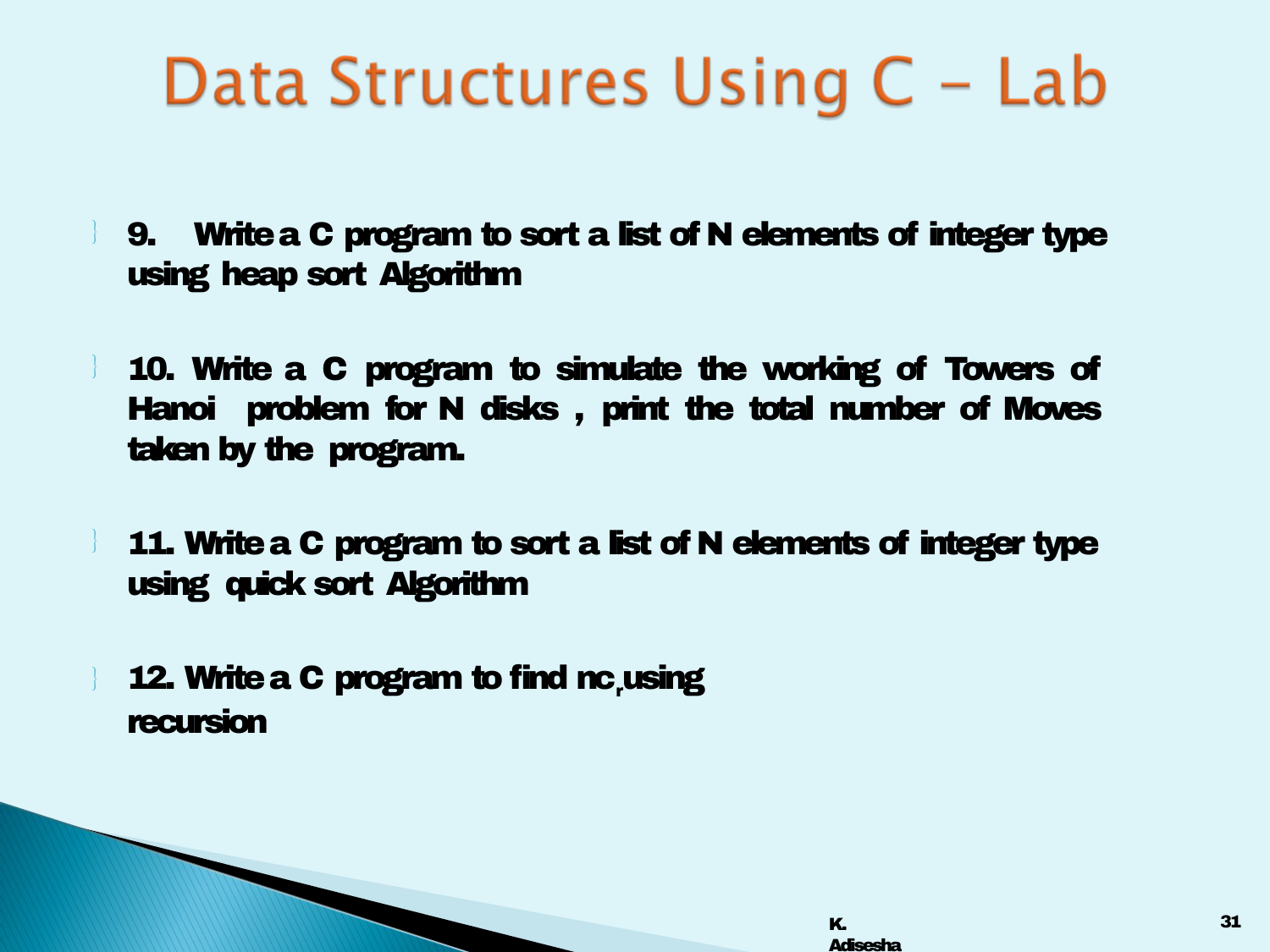

# 9.	Write a C program to sort a list of N elements of integer type using  heap sort Algorithm
}
10. Write a C program to simulate the working of Towers of Hanoi  problem for N disks , print the total number of Moves taken by the  program.
}
11. Write a C program to sort a list of N elements of integer type using  quick sort Algorithm
}
12. Write a C program to find ncr using recursion
}
31
K. Adisesha